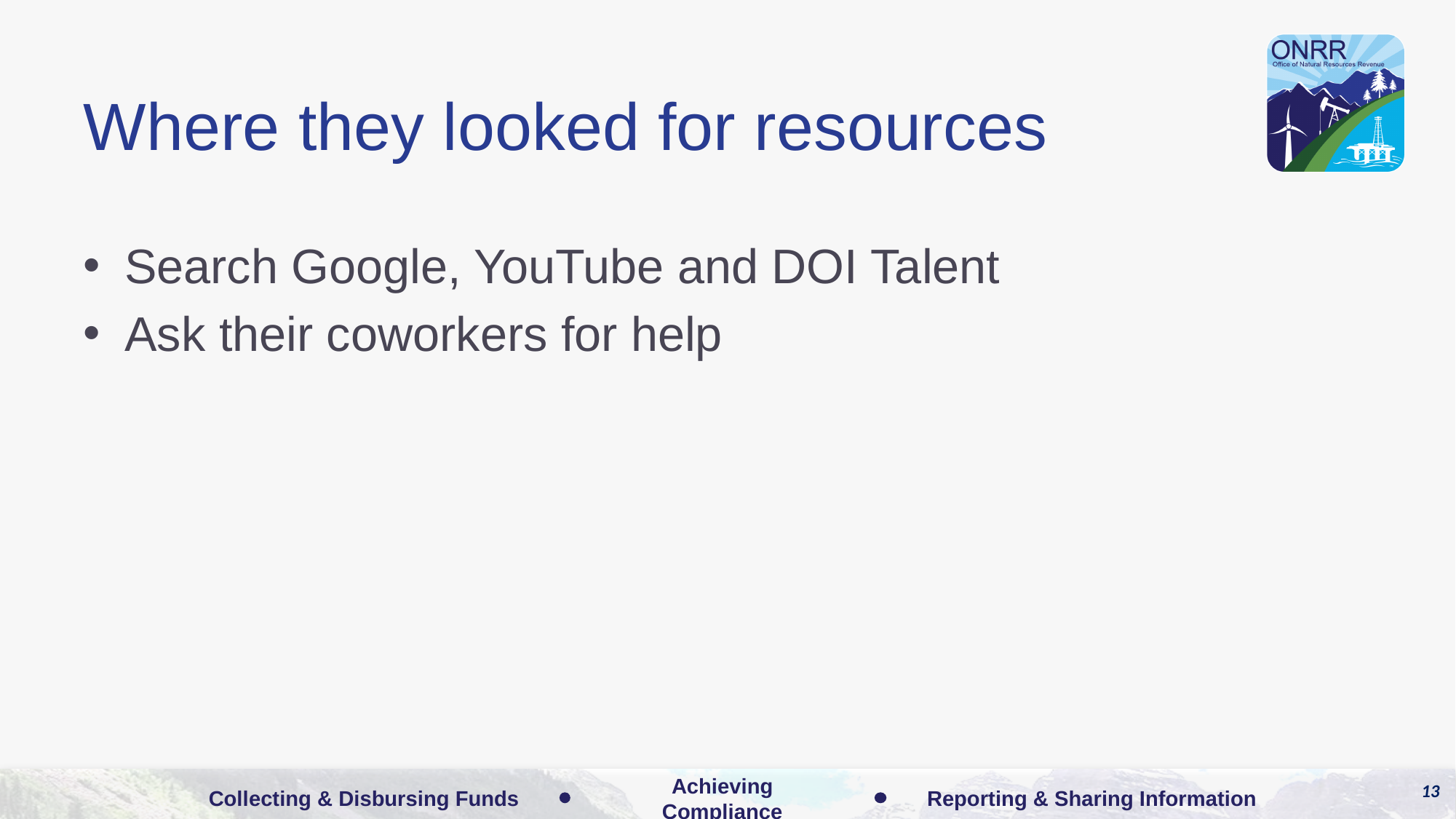

# Where they looked for resources
Search Google, YouTube and DOI Talent
Ask their coworkers for help

13